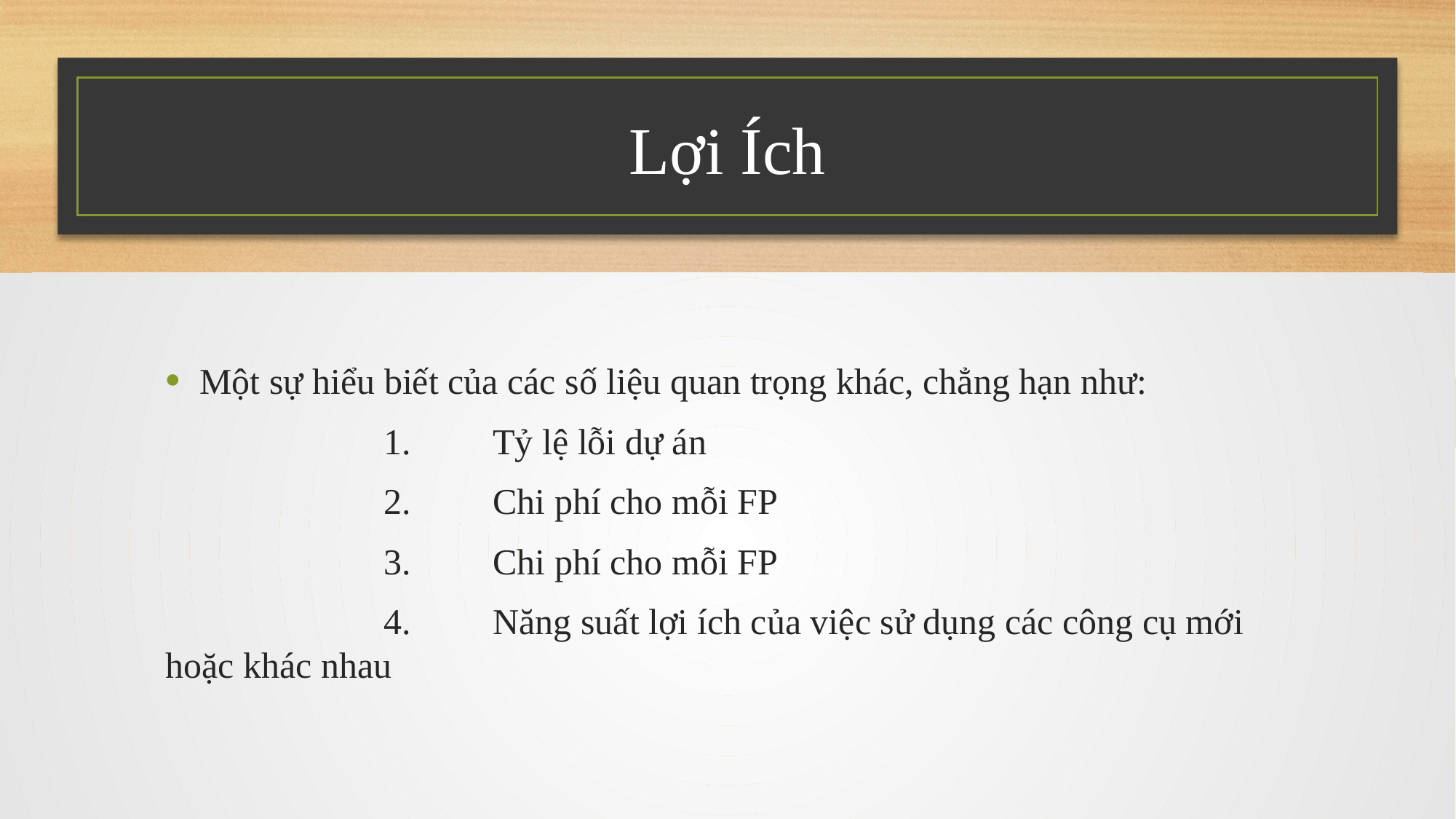

# Lợi Ích

Một sự hiểu biết của các số liệu quan trọng khác, chẳng hạn như:
		1.	Tỷ lệ lỗi dự án
		2.	Chi phí cho mỗi FP
		3.	Chi phí cho mỗi FP
		4.	Năng suất lợi ích của việc sử dụng các công cụ mới hoặc khác nhau